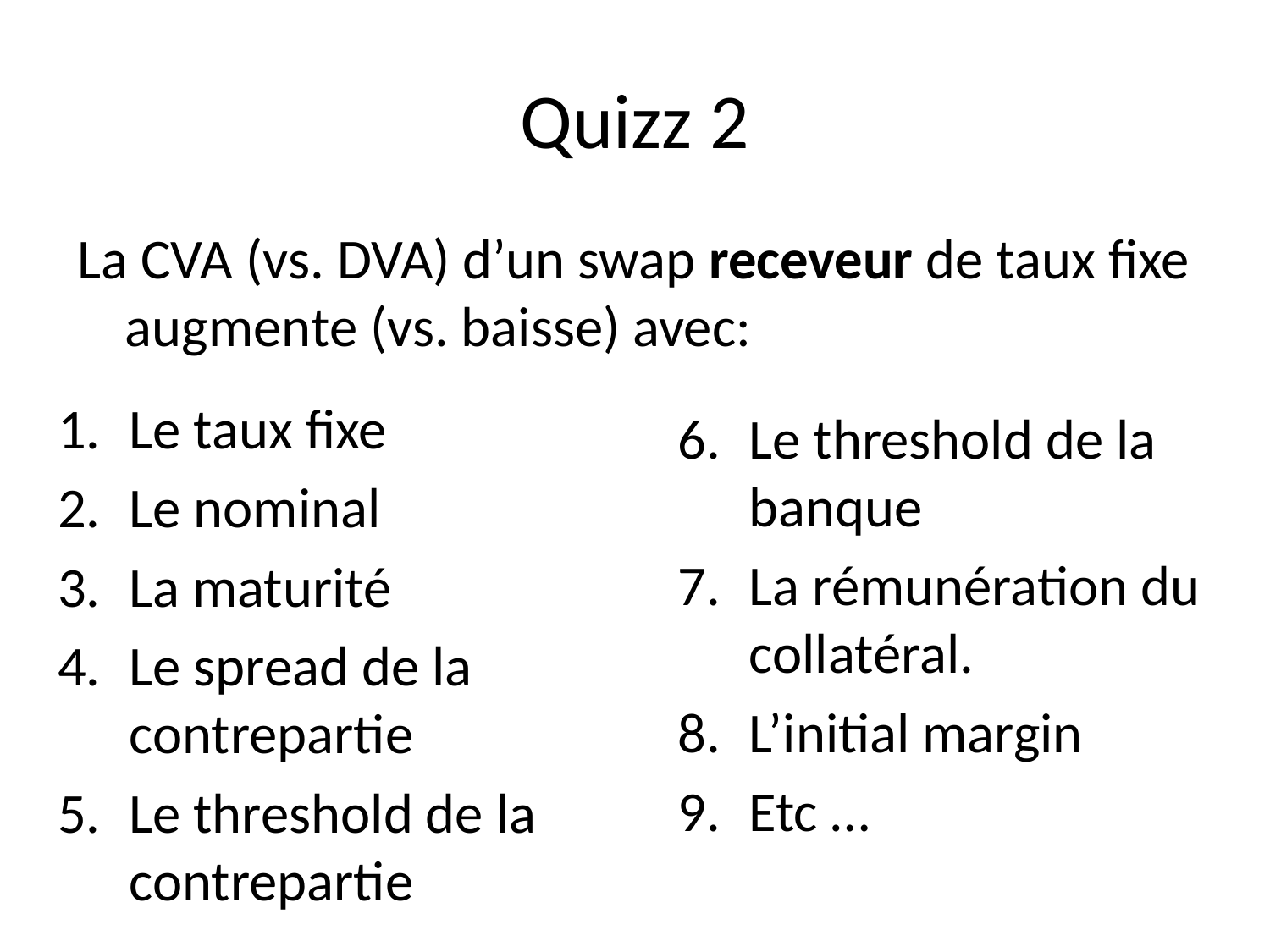

# Quizz 2
La CVA (vs. DVA) d’un swap receveur de taux fixe augmente (vs. baisse) avec:

Le taux fixe
Le nominal
La maturité
Le spread de la contrepartie
Le threshold de la contrepartie

Le threshold de la banque
La rémunération du collatéral.
L’initial margin
Etc …